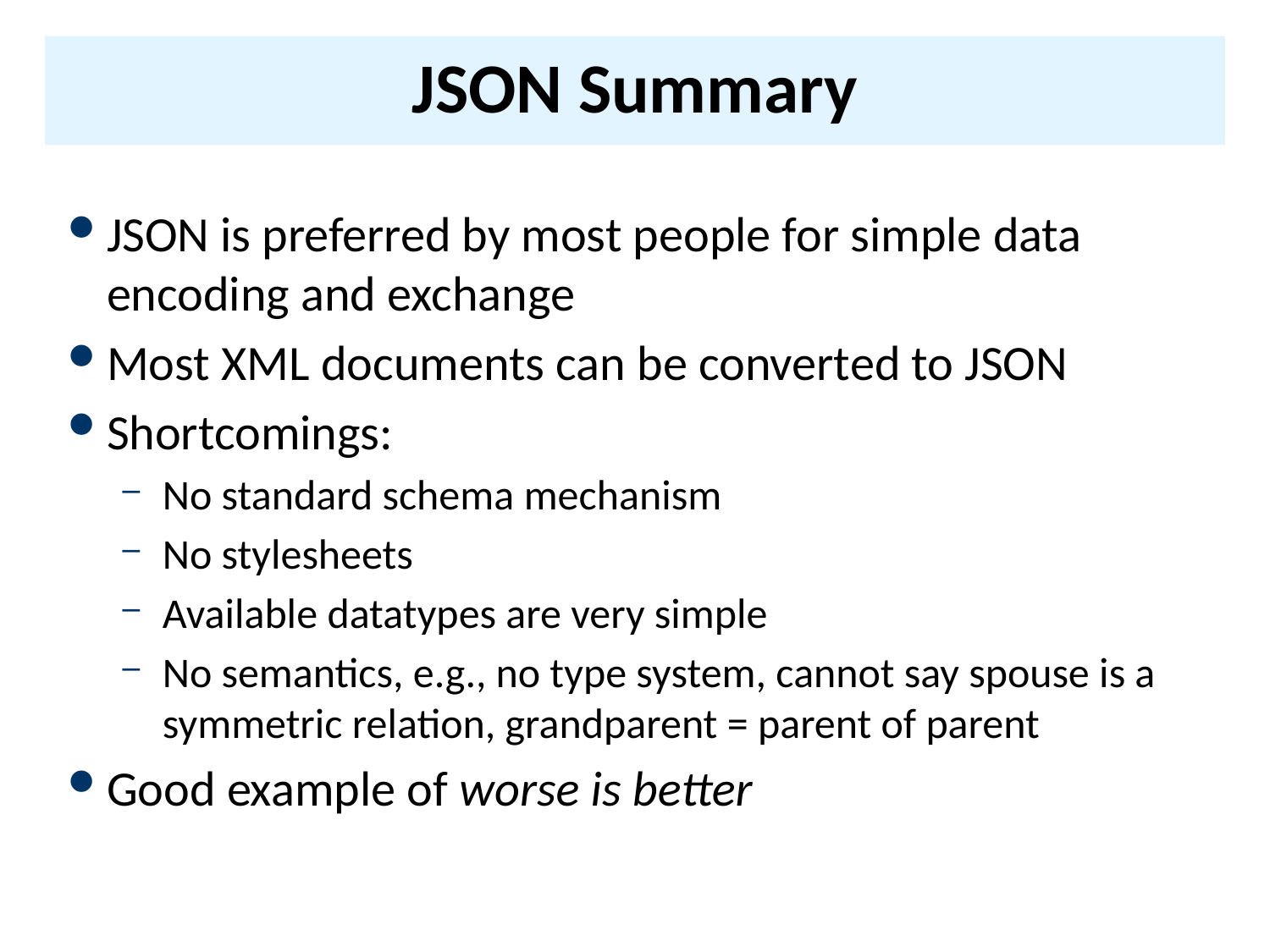

# JSON Summary
JSON is preferred by most people for simple data encoding and exchange
Most XML documents can be converted to JSON
Shortcomings:
No standard schema mechanism
No stylesheets
Available datatypes are very simple
No semantics, e.g., no type system, cannot say spouse is a symmetric relation, grandparent = parent of parent
Good example of worse is better